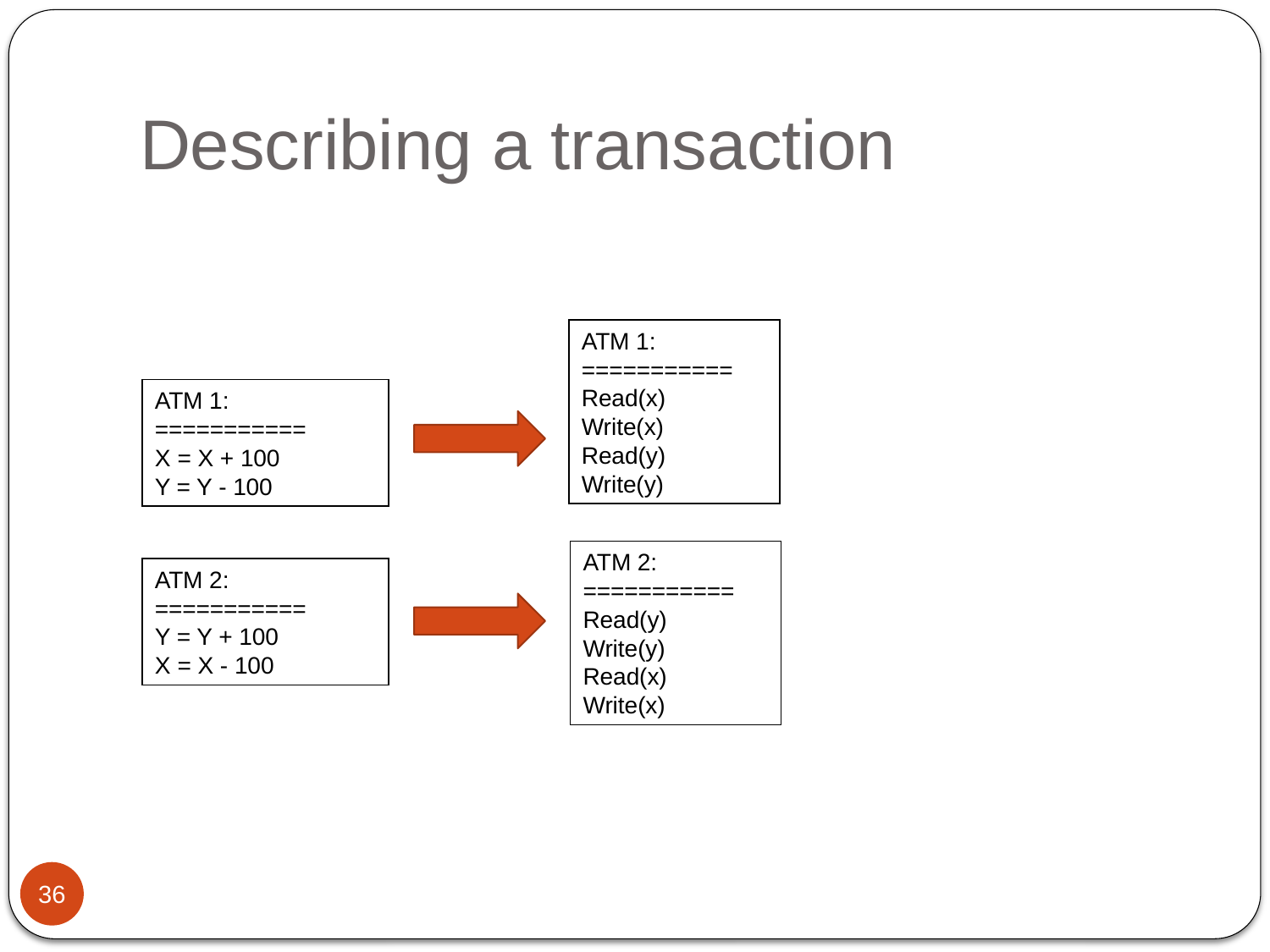

# Describing a transaction
ATM 1:
===========
Read(x)
Write(x)
Read(y)
Write(y)
ATM 1:
===========
X = X + 100
Y = Y - 100

ATM 2:
===========
Read(y)
Write(y)
Read(x)
Write(x)
ATM 2:
===========
Y = Y + 100
X = X - 100

36